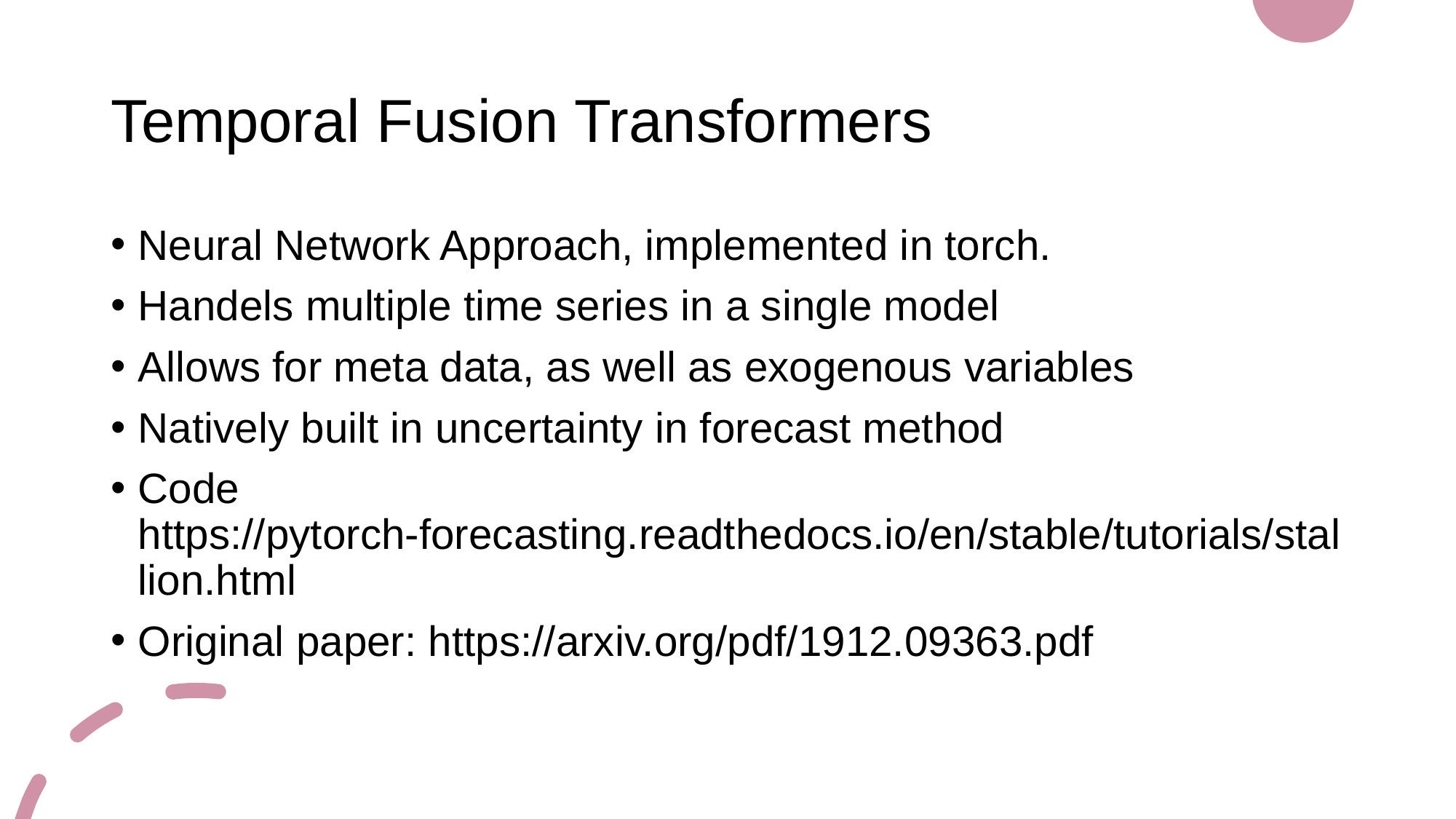

# Temporal Fusion Transformers
Neural Network Approach, implemented in torch.
Handels multiple time series in a single model
Allows for meta data, as well as exogenous variables
Natively built in uncertainty in forecast method
Code https://pytorch-forecasting.readthedocs.io/en/stable/tutorials/stallion.html
Original paper: https://arxiv.org/pdf/1912.09363.pdf